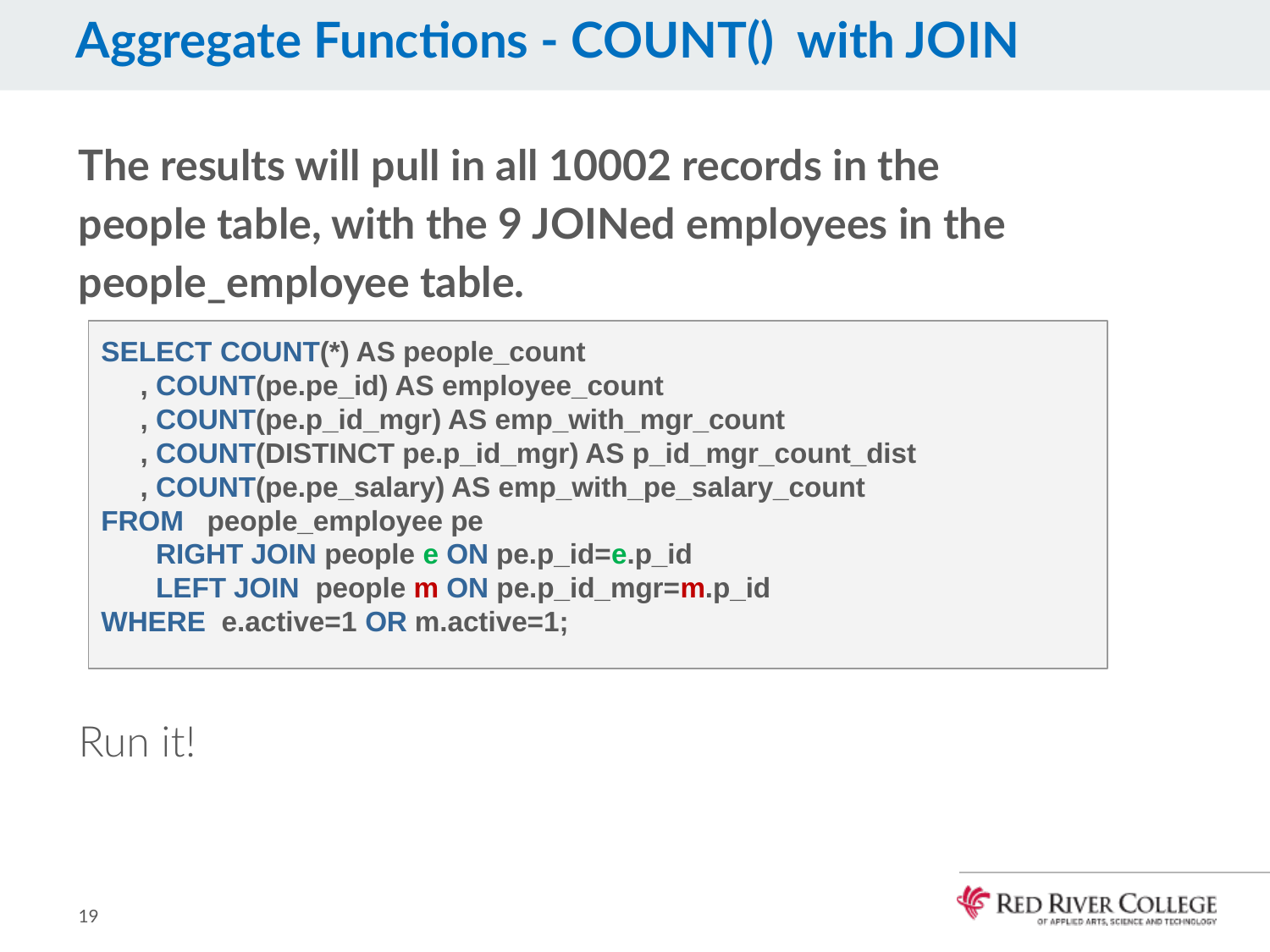

# Aggregate Functions - COUNT()  with JOIN

The results will pull in all 10002 records in the people table, with the 9 JOINed employees in the people_employee table.

Run it!
SELECT COUNT(*) AS people_count
     , COUNT(pe.pe_id) AS employee_count
     , COUNT(pe.p_id_mgr) AS emp_with_mgr_count
     , COUNT(DISTINCT pe.p_id_mgr) AS p_id_mgr_count_dist
     , COUNT(pe.pe_salary) AS emp_with_pe_salary_count
FROM   people_employee pe
       RIGHT JOIN people e ON pe.p_id=e.p_id
       LEFT JOIN  people m ON pe.p_id_mgr=m.p_id
WHERE  e.active=1 OR m.active=1;
19